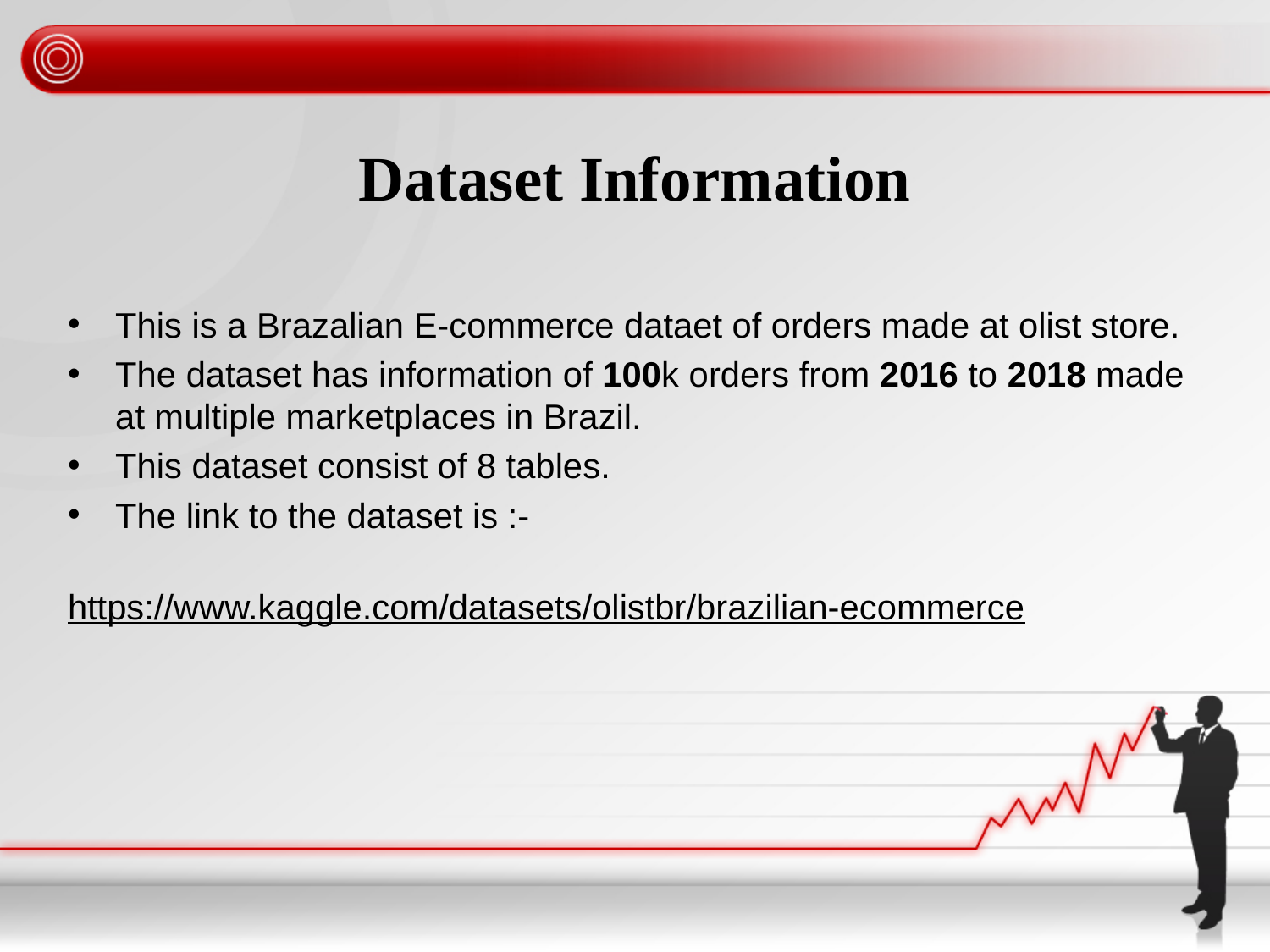

# Dataset Information
This is a Brazalian E-commerce dataet of orders made at olist store.
The dataset has information of 100k orders from 2016 to 2018 made at multiple marketplaces in Brazil.
This dataset consist of 8 tables.
The link to the dataset is :-
                       https://www.kaggle.com/datasets/olistbr/brazilian-ecommerce